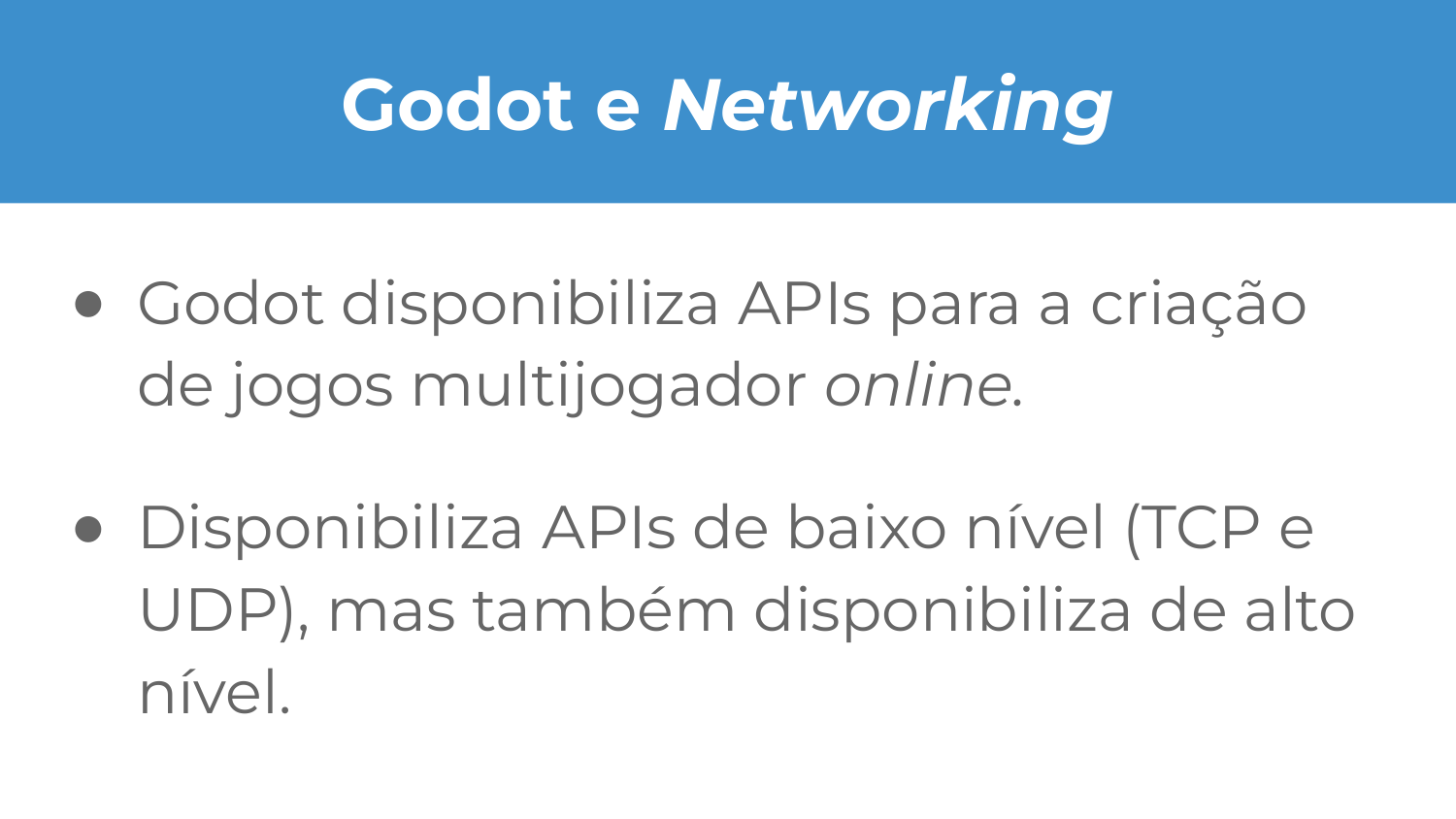

# Godot e Networking
Godot disponibiliza APIs para a criação de jogos multijogador online.
Disponibiliza APIs de baixo nível (TCP e UDP), mas também disponibiliza de alto nível.